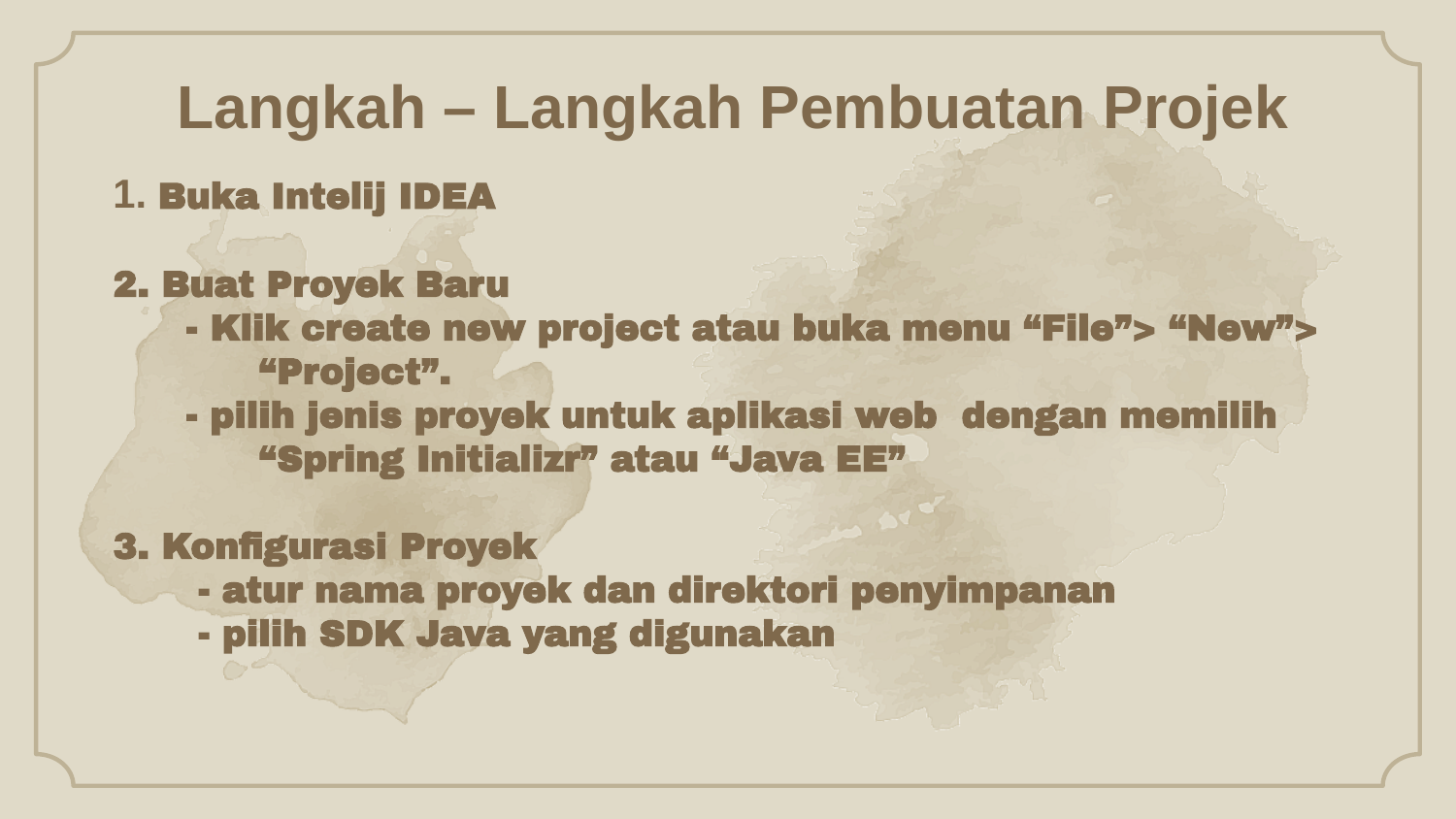

Langkah – Langkah Pembuatan Projek
# 1. Buka Intelij IDEA 2. Buat Proyek Baru - Klik create new project atau buka menu “File”> “New”>    	“Project”. - pilih jenis proyek untuk aplikasi web  dengan memilih 	“Spring Initializr” atau “Java EE” 3. Konfigurasi Proyek - atur nama proyek dan direktori penyimpanan - pilih SDK Java yang digunakan